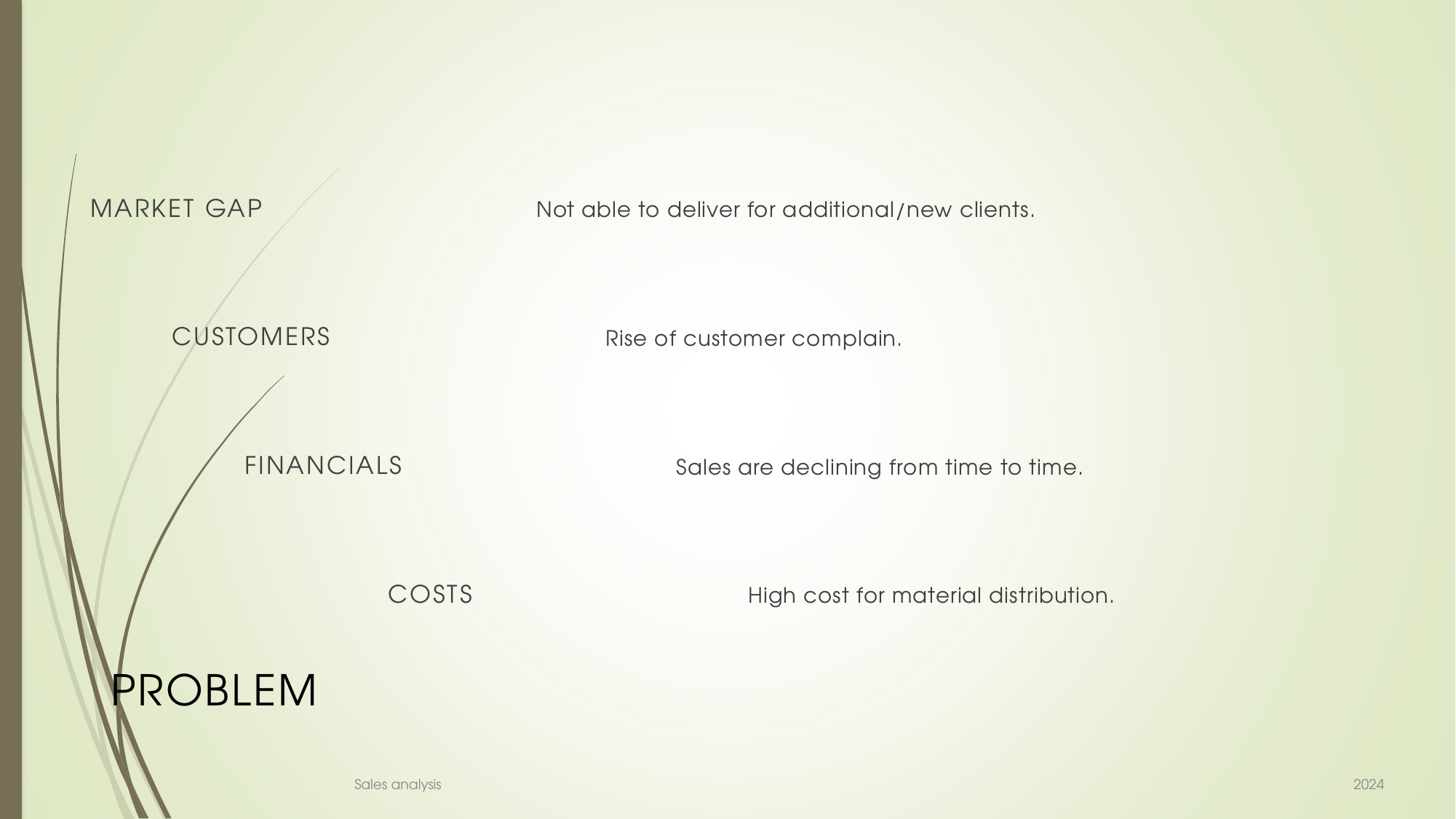

MARKET GAP
Not able to deliver for additional/new clients.

CUSTOMERS
Rise of customer complain.
FINANCIALS
Sales are declining from time to time.
COSTS
High cost for material distribution.
# PROBLEM
Sales analysis
2024